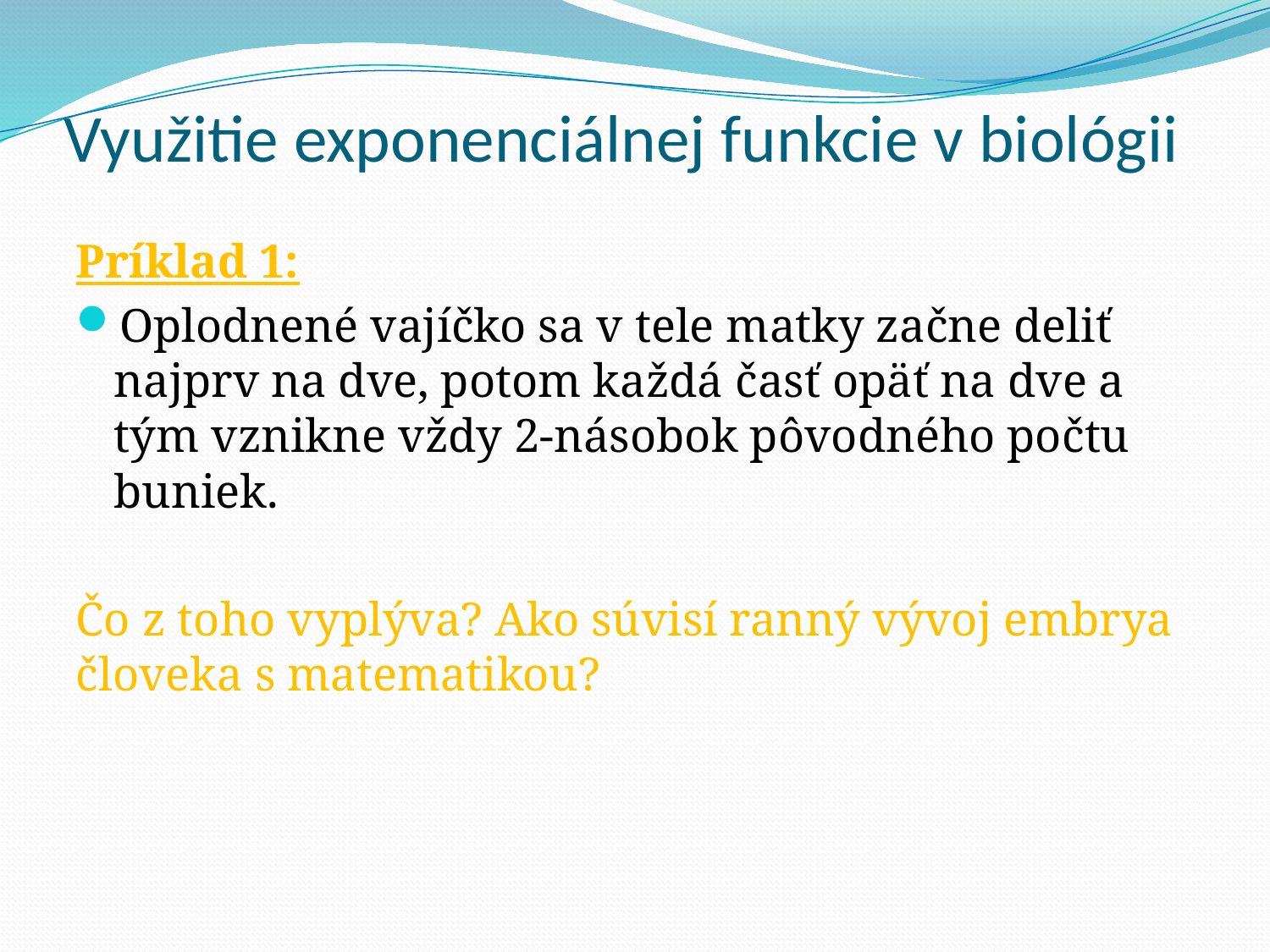

Využitie exponenciálnej funkcie v biológii
Príklad 1:
Oplodnené vajíčko sa v tele matky začne deliť najprv na dve, potom každá časť opäť na dve a tým vznikne vždy 2-násobok pôvodného počtu buniek.

Čo z toho vyplýva? Ako súvisí ranný vývoj embrya človeka s matematikou?